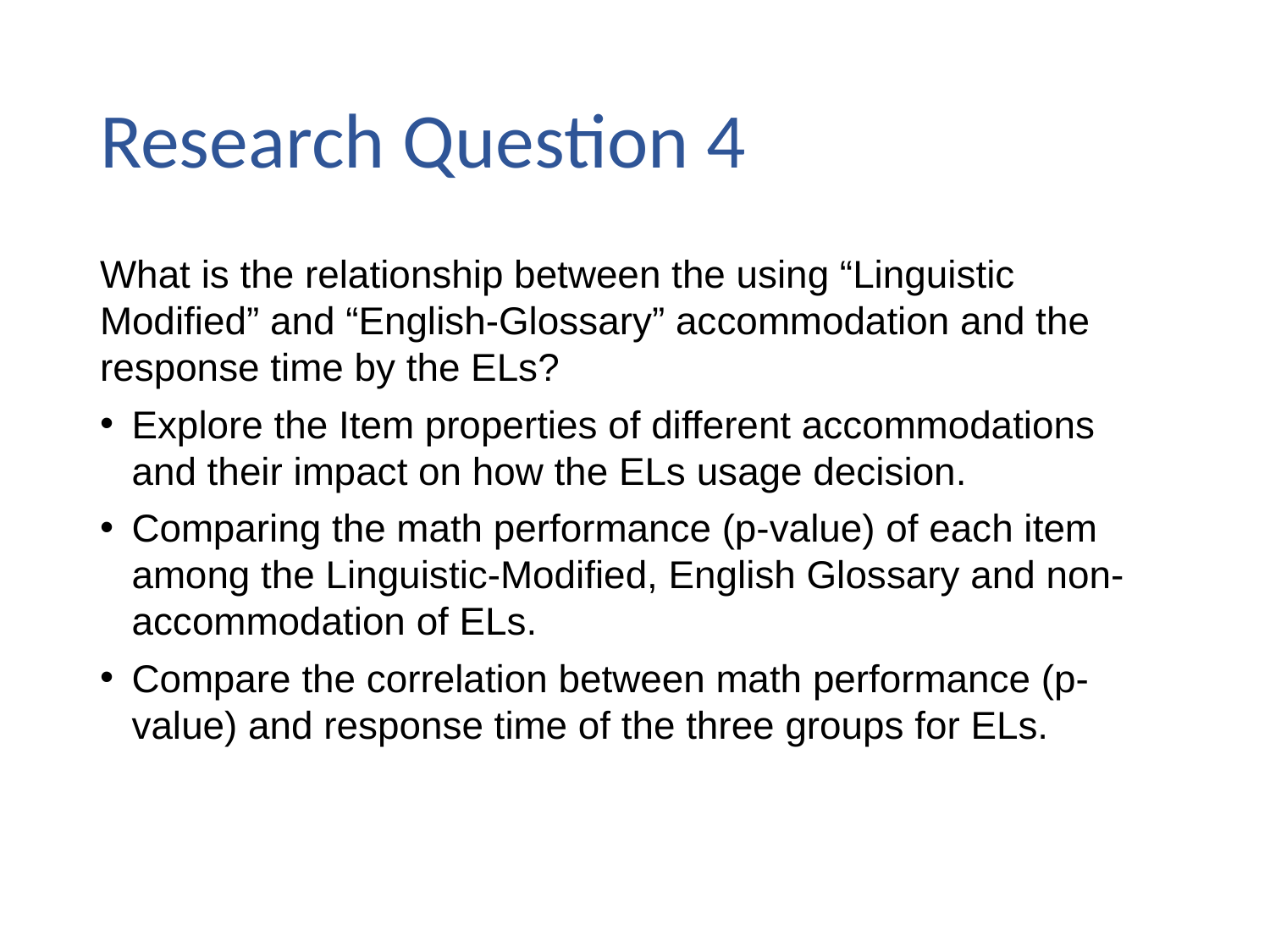

# Research Question 4
What is the relationship between the using “Linguistic Modified” and “English-Glossary” accommodation and the response time by the ELs?
Explore the Item properties of different accommodations and their impact on how the ELs usage decision.
Comparing the math performance (p-value) of each item among the Linguistic-Modified, English Glossary and non-accommodation of ELs.
Compare the correlation between math performance (p-value) and response time of the three groups for ELs.